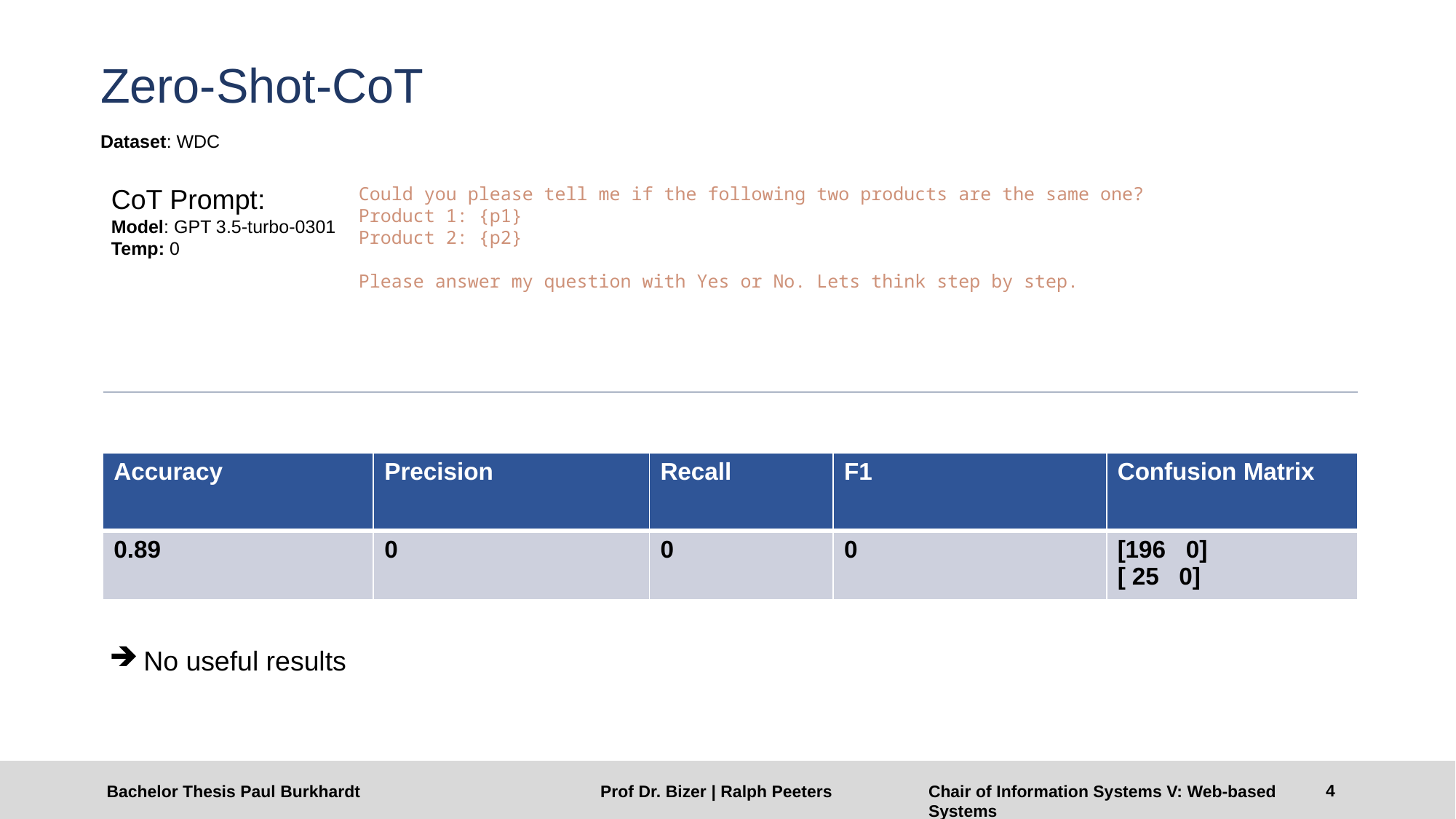

# Zero-Shot-CoT
Dataset: WDC

CoT Prompt:
Model: GPT 3.5-turbo-0301
Temp: 0

Could you please tell me if the following two products are the same one?
Product 1: {p1}
Product 2: {p2}
Please answer my question with Yes or No. Lets think step by step.

| Accuracy | Precision | Recall | F1 | Confusion Matrix |
| --- | --- | --- | --- | --- |
| 0.89 | 0 | 0 | 0 | [196 0] [ 25 0] |
No useful results